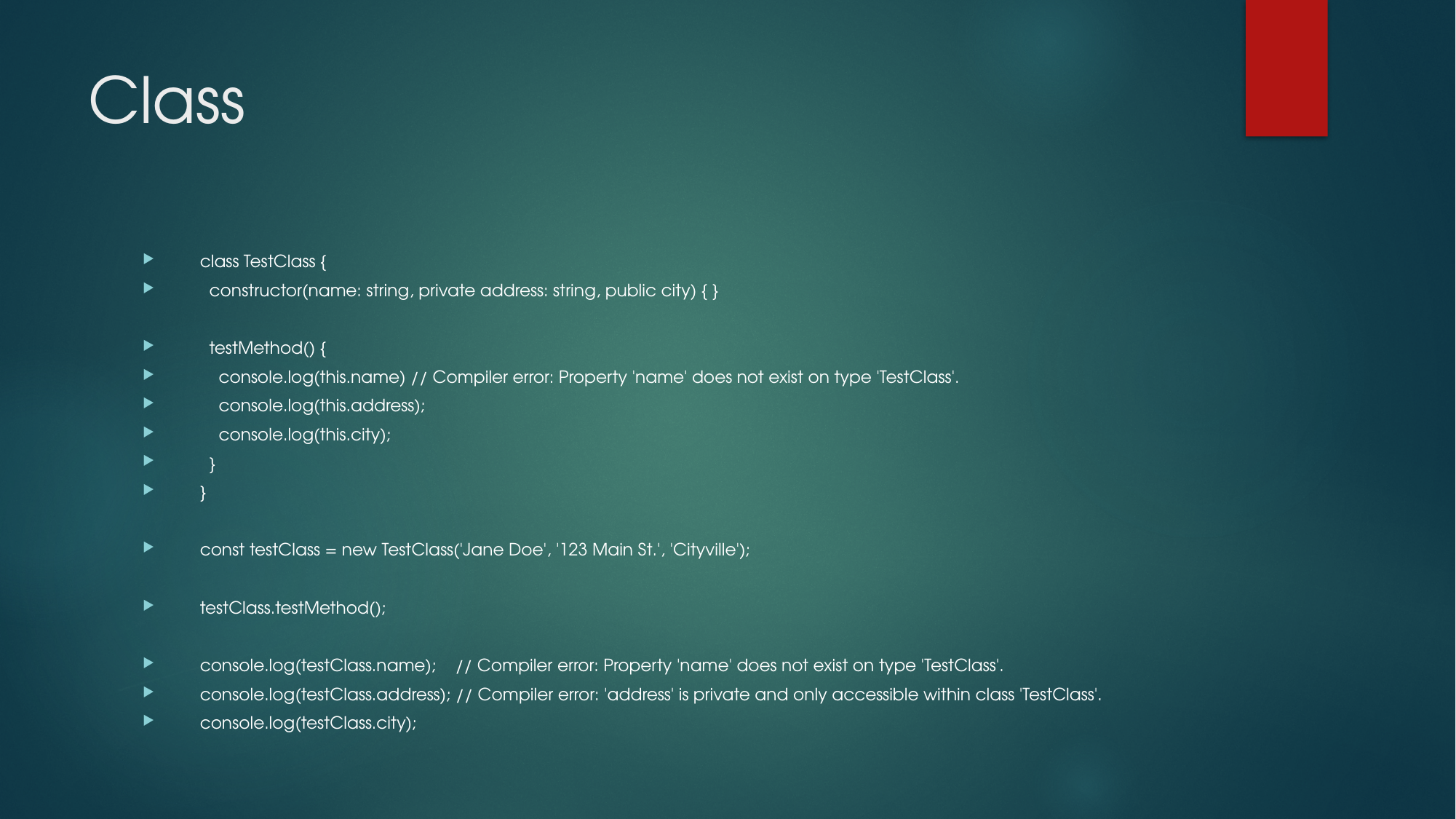

# Class
class TestClass {
  constructor(name: string, private address: string, public city) { }

  testMethod() {
    console.log(this.name) // Compiler error: Property 'name' does not exist on type 'TestClass'.
    console.log(this.address);
    console.log(this.city);
  }
}

const testClass = new TestClass('Jane Doe', '123 Main St.', 'Cityville');

testClass.testMethod();

console.log(testClass.name);    // Compiler error: Property 'name' does not exist on type 'TestClass'.
console.log(testClass.address); // Compiler error: 'address' is private and only accessible within class 'TestClass'.
console.log(testClass.city);